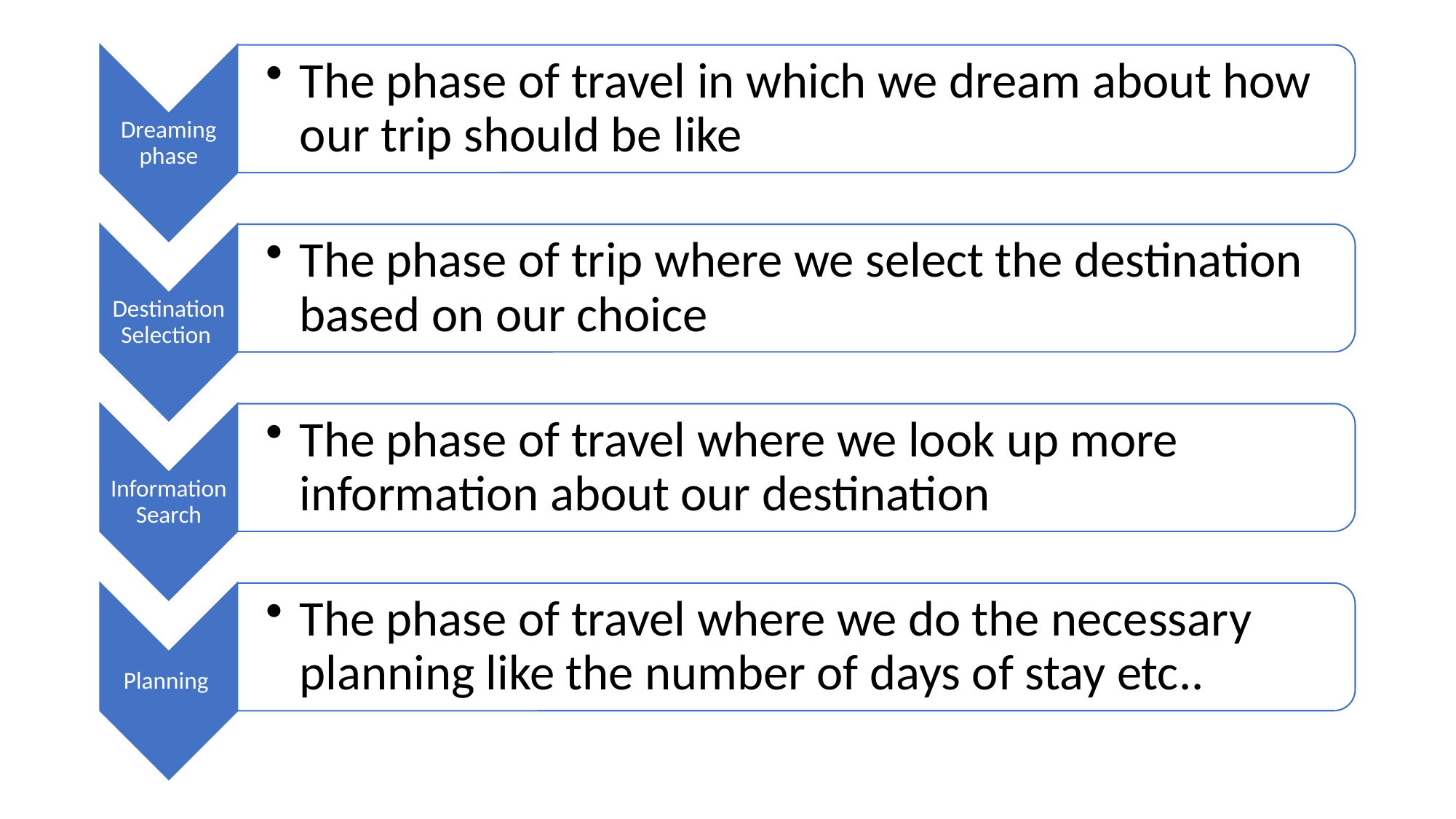

Dreaming phase
The phase of travel in which we dream about how our trip should be like
Destination Selection
The phase of trip where we select the destination based on our choice
Information Search
The phase of travel where we look up more information about our destination
Planning
The phase of travel where we do the necessary planning like the number of days of stay etc..